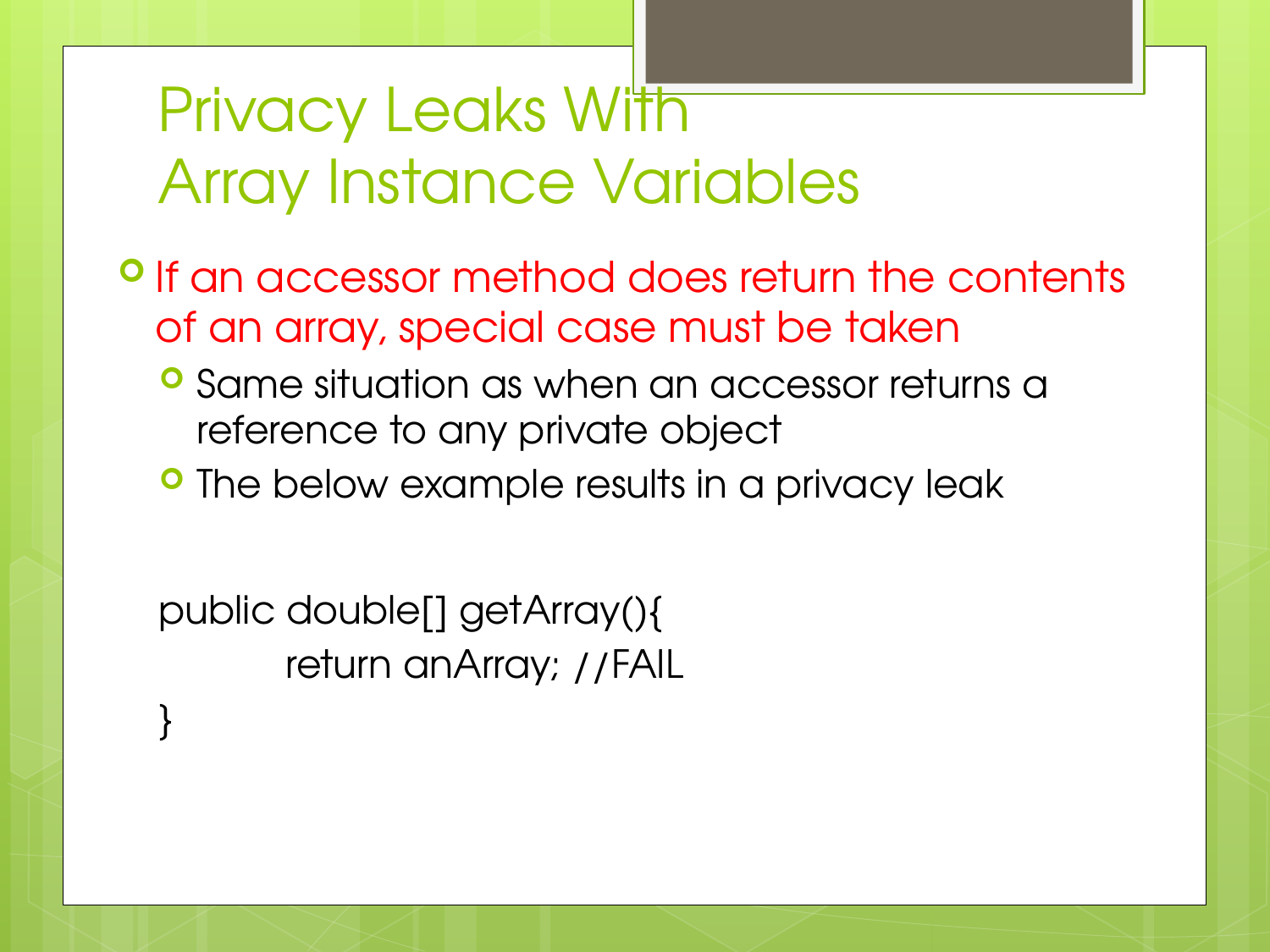

# Privacy Leaks With Array Instance Variables
If an accessor method does return the contents of an array, special case must be taken
Same situation as when an accessor returns a reference to any private object
The below example results in a privacy leak

public double[] getArray(){
	return anArray; //FAIL
}